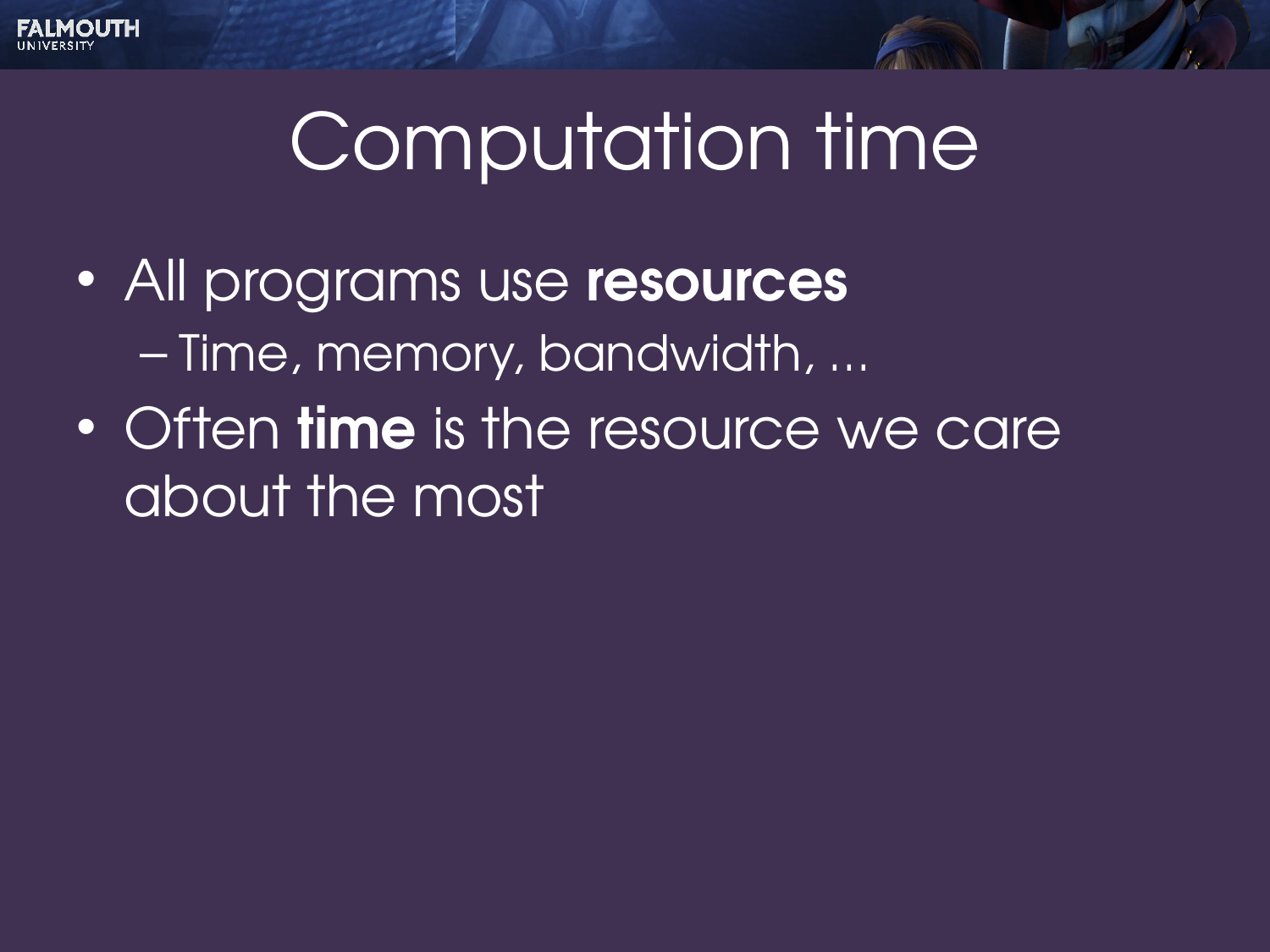

# Computation time
All programs use resources
Time, memory, bandwidth, …
Often time is the resource we care about the most